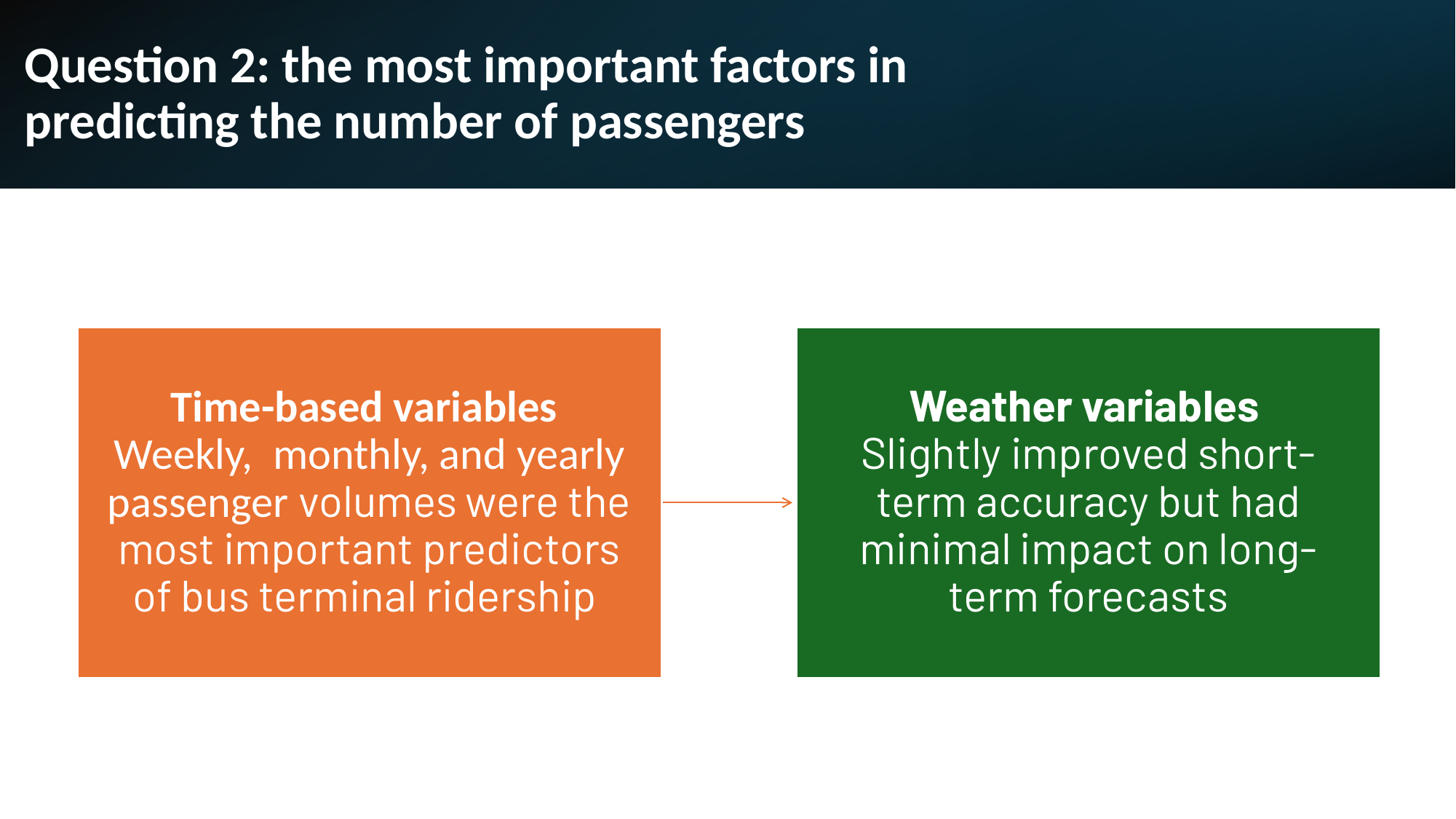

# Question 2: the most important factors in predicting the number of passengers

Time-based variables
Weekly,  monthly, and yearly passenger volumes were the most important predictors of bus terminal ridership
Weather variables
Slightly improved short-term accuracy but had minimal impact on long-term forecasts